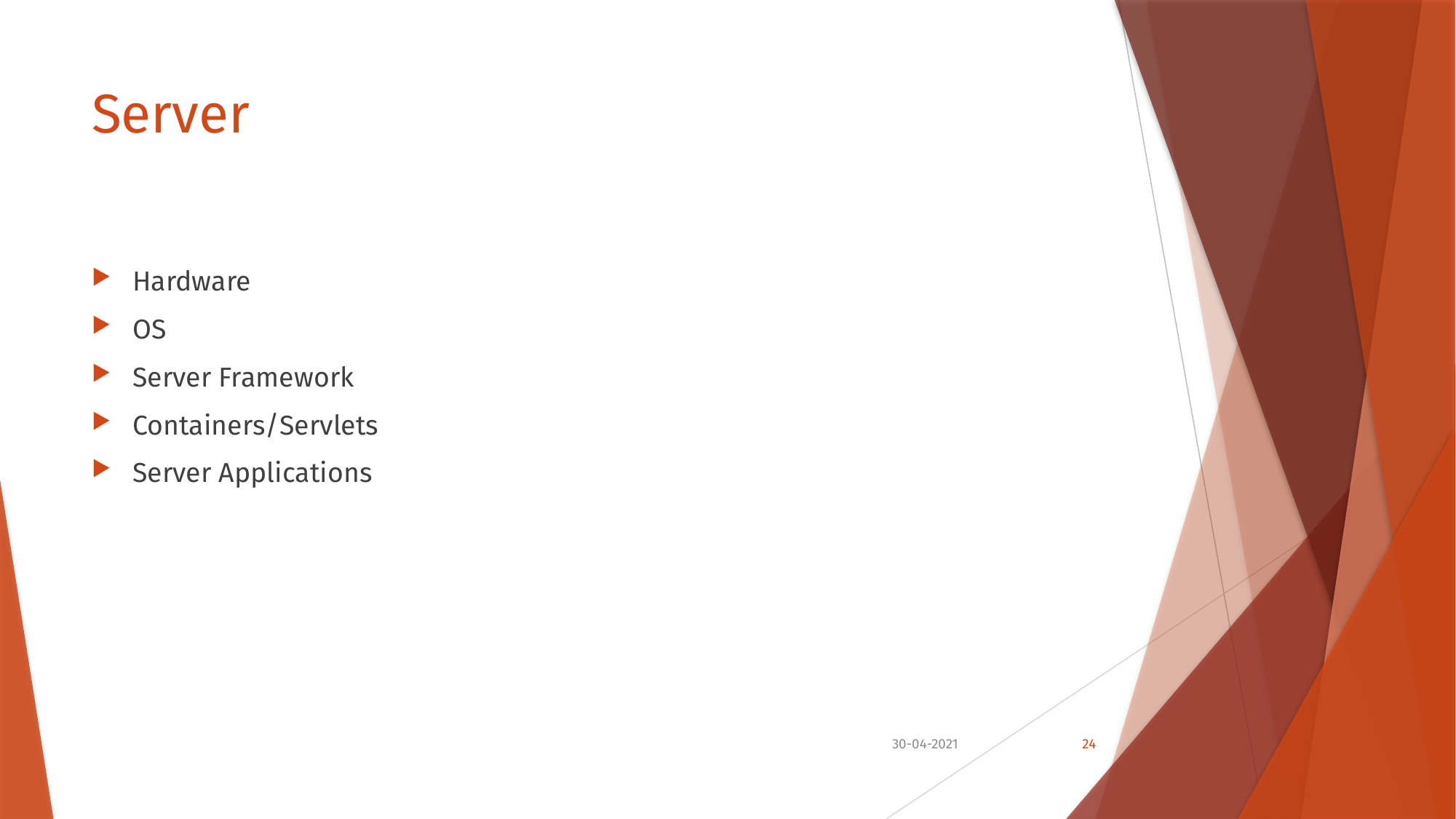

# Server
Hardware
OS
Server Framework
Containers/Servlets
Server Applications
30-04-2021
24